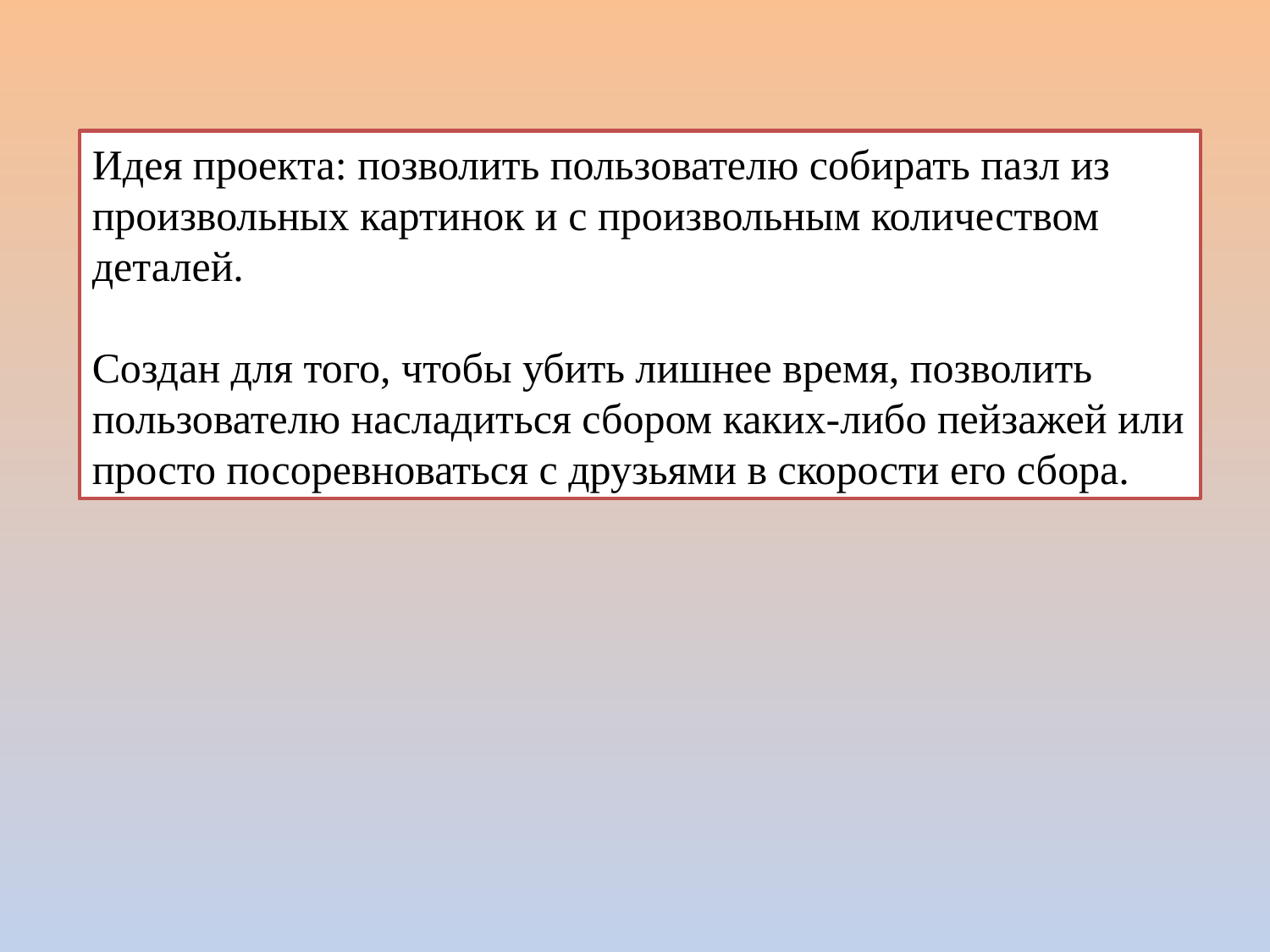

Идея проекта: позволить пользователю собирать пазл из произвольных картинок и с произвольным количеством деталей.

Создан для того, чтобы убить лишнее время, позволить пользователю насладиться сбором каких-либо пейзажей или просто посоревноваться с друзьями в скорости его сбора.